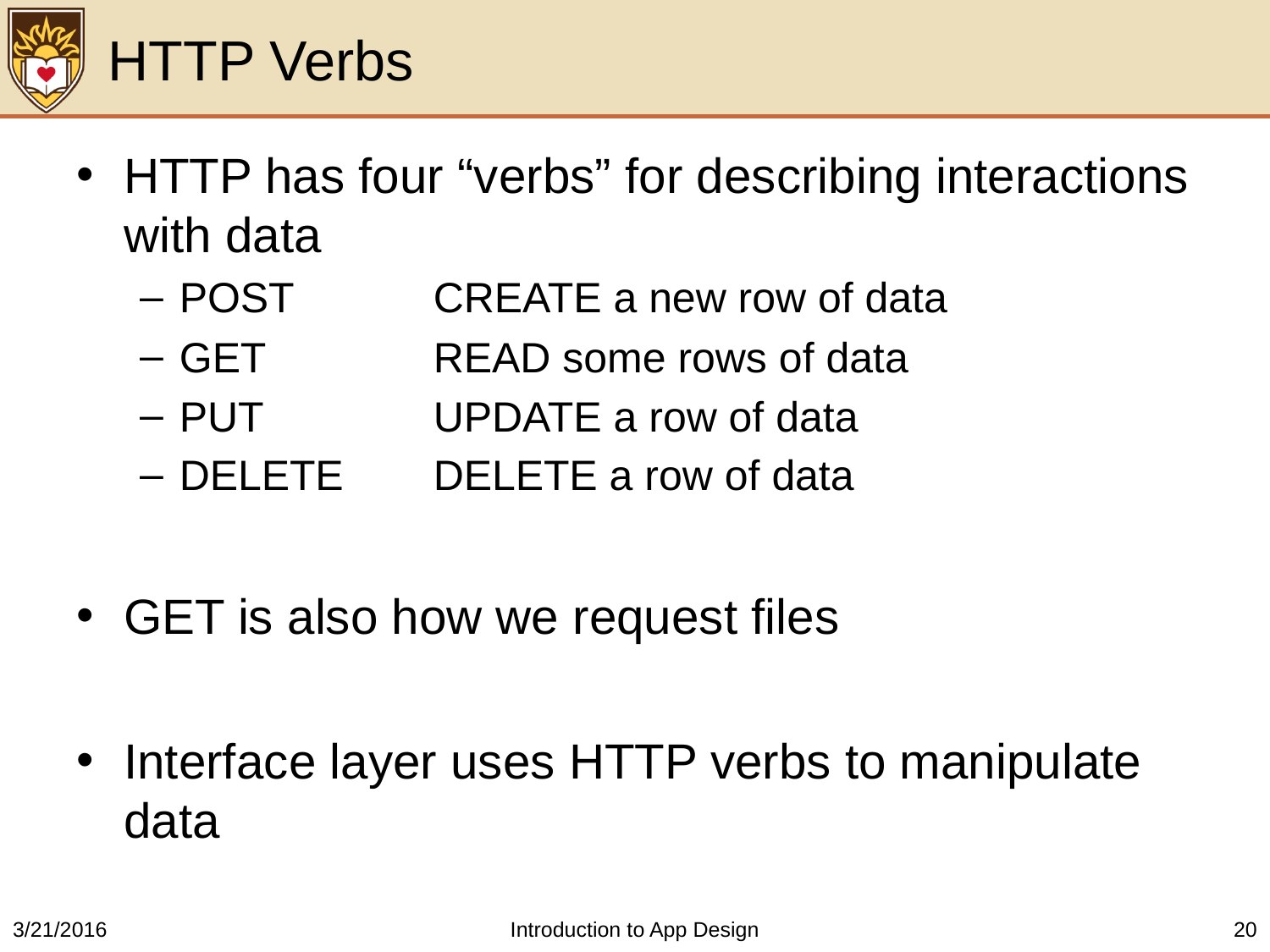

# HTTP Verbs
HTTP has four “verbs” for describing interactions with data
POST		CREATE a new row of data
GET		READ some rows of data
PUT		UPDATE a row of data
DELETE	DELETE a row of data

GET is also how we request files

Interface layer uses HTTP verbs to manipulate data
3/21/2016
Introduction to App Design
20